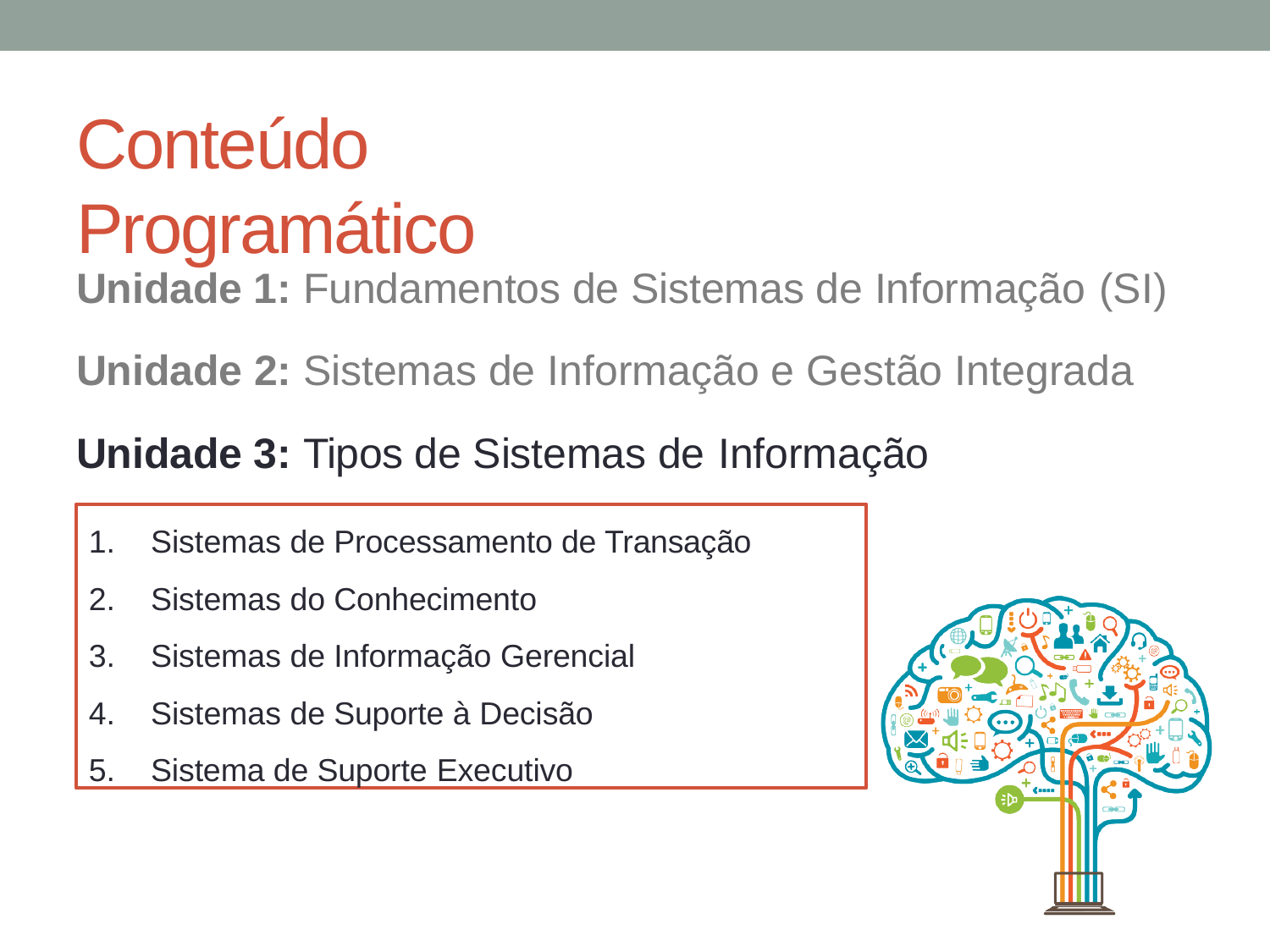

# Conteúdo Programático
Unidade 1: Fundamentos de Sistemas de Informação (SI)
Unidade 2: Sistemas de Informação e Gestão Integrada
Unidade 3: Tipos de Sistemas de Informação

Sistemas de Processamento de Transação
Sistemas do Conhecimento
Sistemas de Informação Gerencial
Sistemas de Suporte à Decisão
Sistema de Suporte Executivo
Unidade 4: Áreas de Pesquisas em Sist
Informação e Metodologia